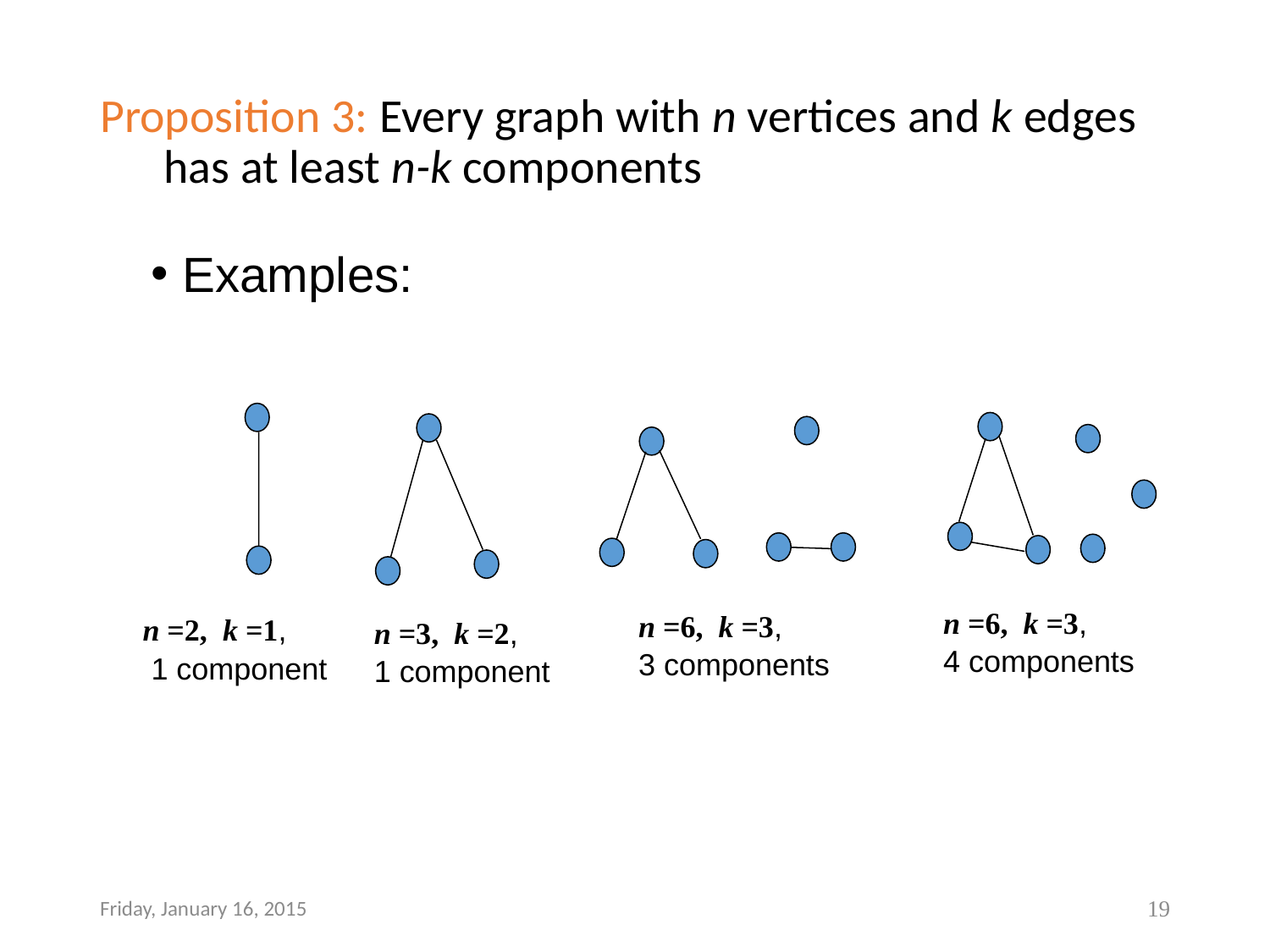

# Proposition 3: Every graph with n vertices and k edges has at least n-k components
Examples:

n =6,  k =3,
4 components
n =6,  k =3,
3 components
n =2,  k =1,
 1 component
n =3,  k =2,
1 component
Friday, January 16, 2015
19